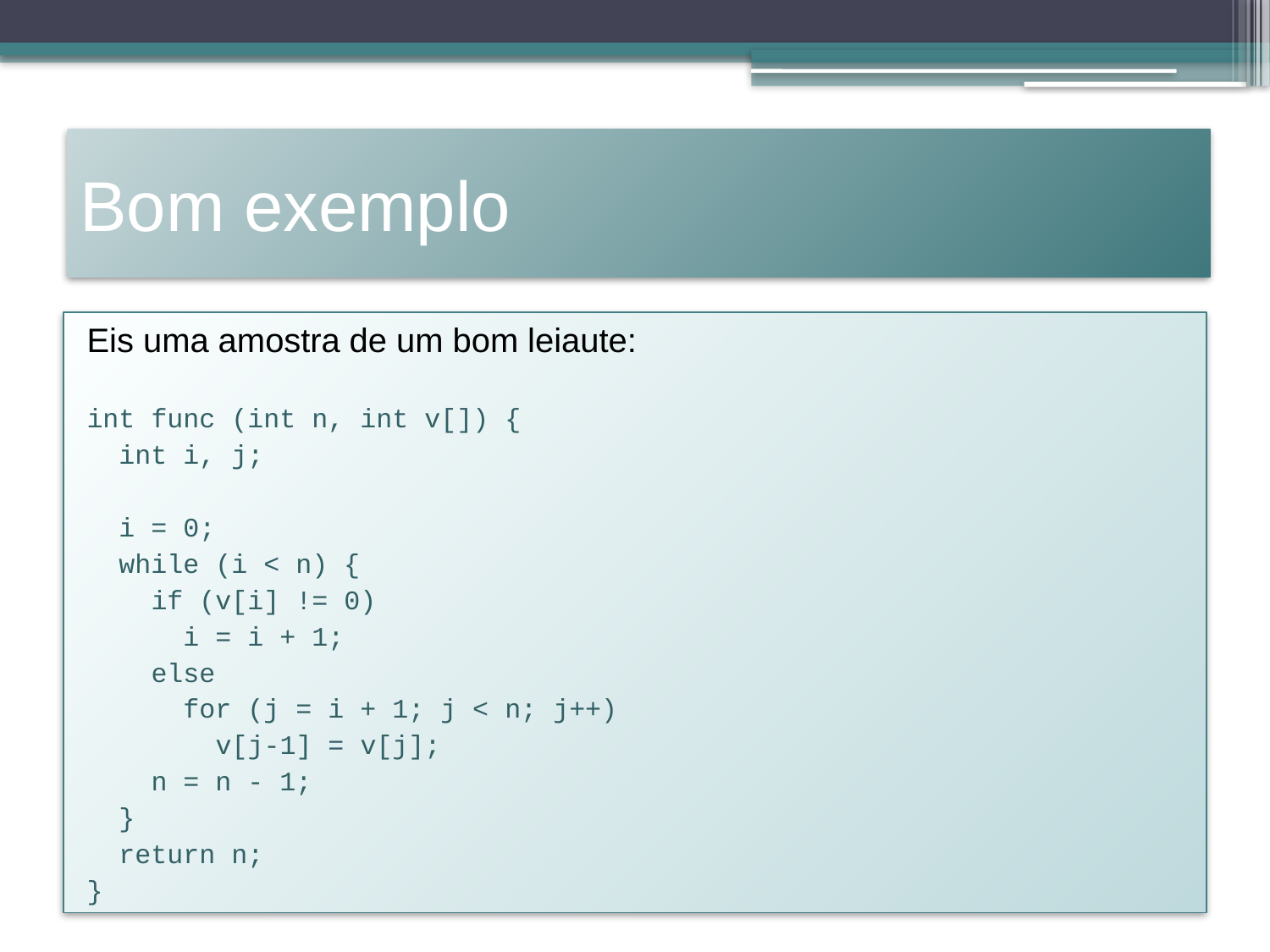

# Bom exemplo
Eis uma amostra de um bom leiaute:

int func (int n, int v[]) {
  int i, j;

  i = 0;
  while (i < n) {
    if (v[i] != 0)
      i = i + 1;
    else
      for (j = i + 1; j < n; j++)
        v[j-1] = v[j];
    n = n - 1;
  }
  return n;
}